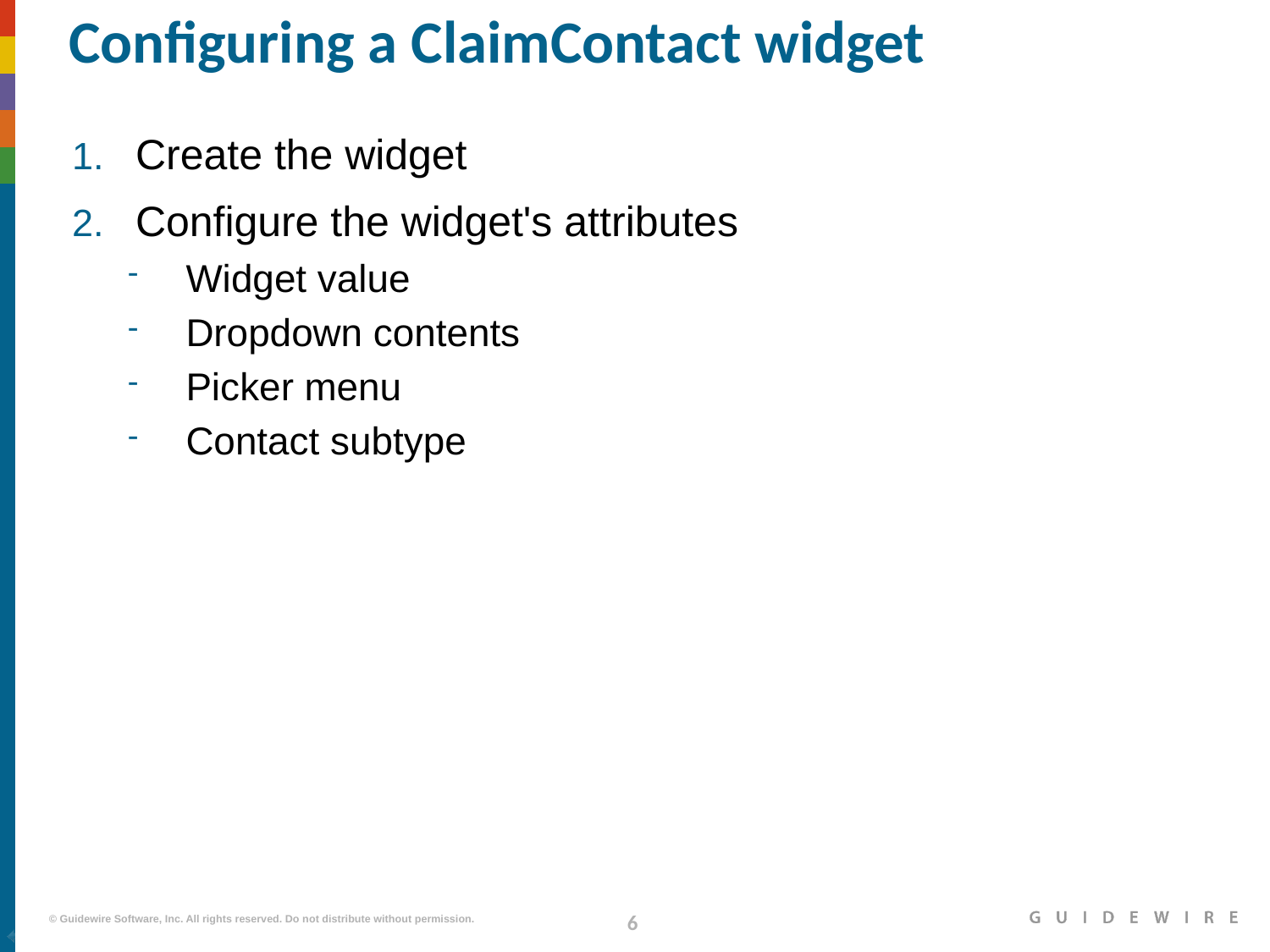

# Configuring a ClaimContact widget
Create the widget
Configure the widget's attributes
Widget value
Dropdown contents
Picker menu
Contact subtype